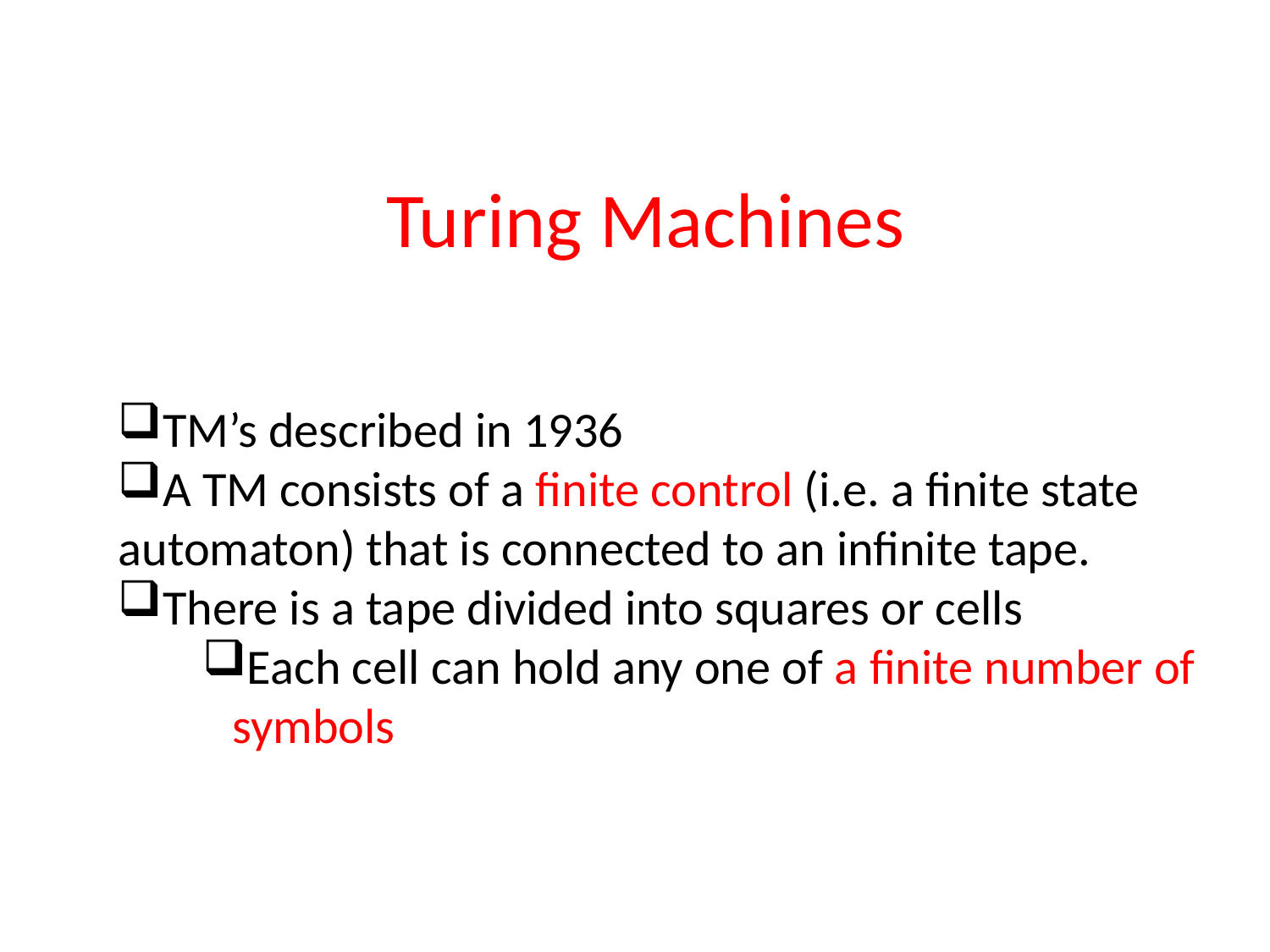

Turing Machines
TM’s described in 1936
A TM consists of a finite control (i.e. a finite state automaton) that is connected to an infinite tape.
There is a tape divided into squares or cells
Each cell can hold any one of a finite number of symbols